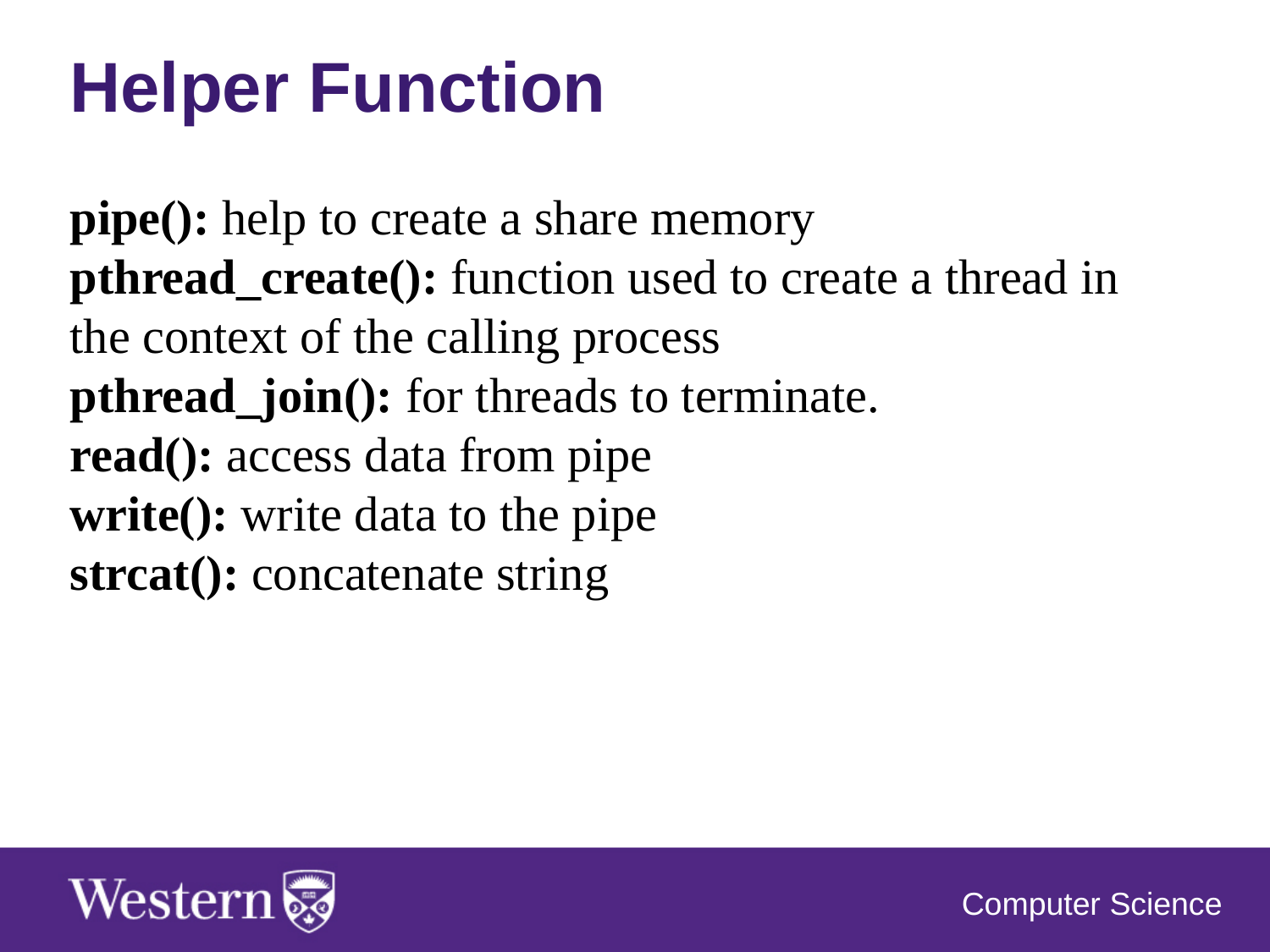

Helper Function

pipe(): help to create a share memory
pthread_create(): function used to create a thread in the context of the calling process
pthread_join(): for threads to terminate.
read(): access data from pipe
write(): write data to the pipe
strcat(): concatenate string

Computer Science